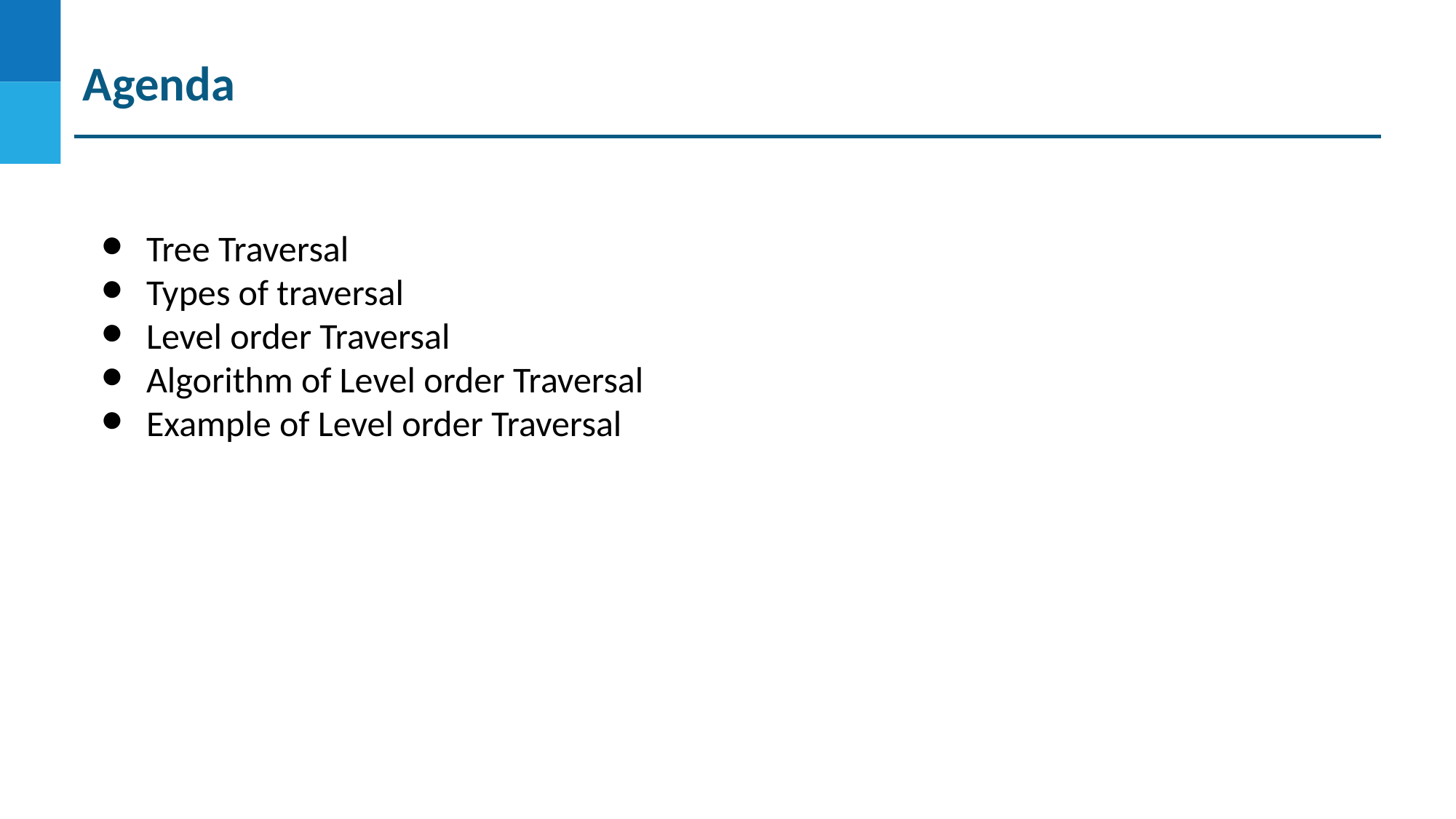

Agenda
Tree Traversal
Types of traversal
Level order Traversal
Algorithm of Level order Traversal
Example of Level order Traversal